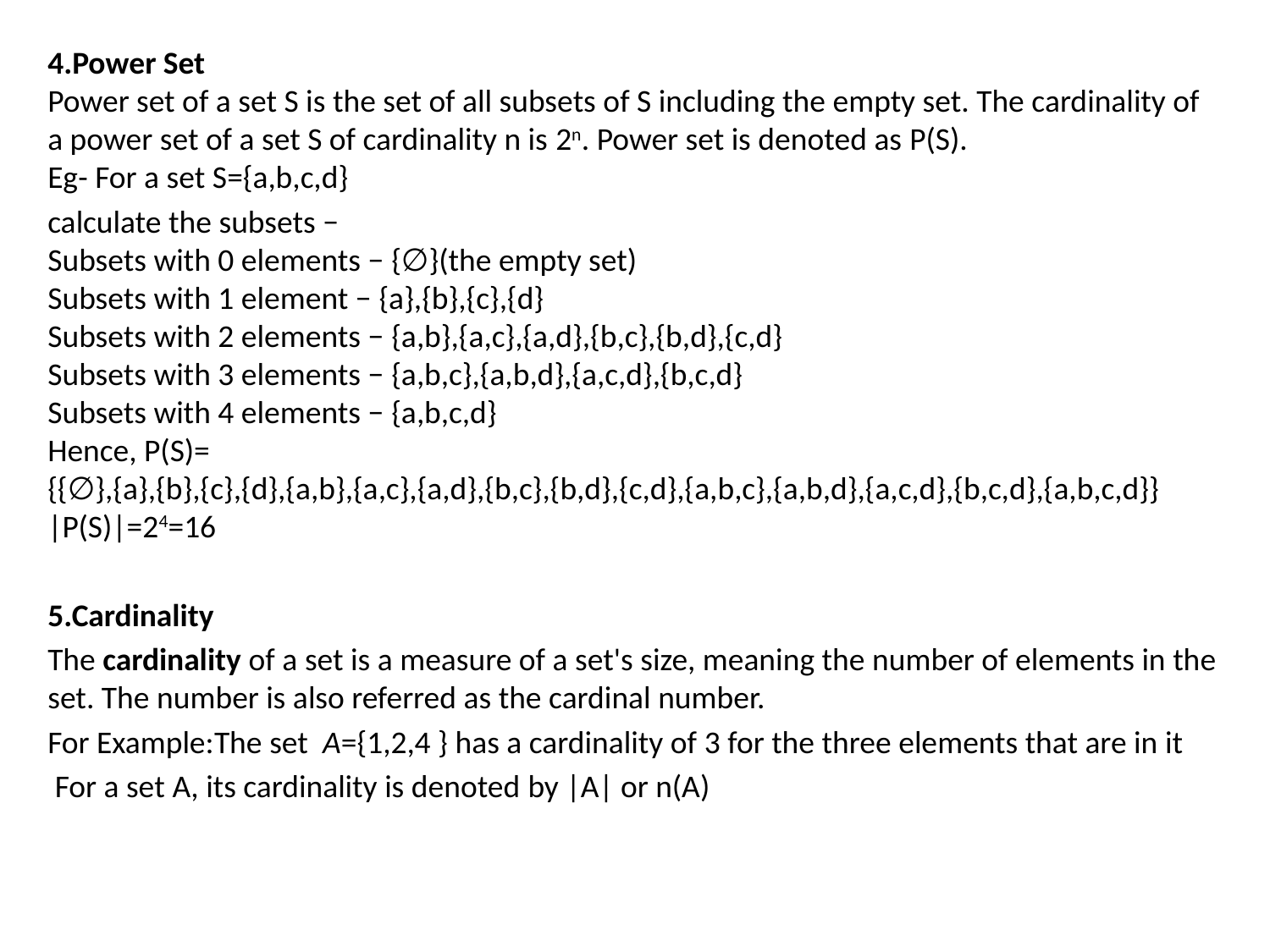

4.Power Set
Power set of a set S is the set of all subsets of S including the empty set. The cardinality of a power set of a set S of cardinality n is 2n. Power set is denoted as P(S).
Eg- For a set S={a,b,c,d}
calculate the subsets −
Subsets with 0 elements − {∅}(the empty set)
Subsets with 1 element − {a},{b},{c},{d}
Subsets with 2 elements − {a,b},{a,c},{a,d},{b,c},{b,d},{c,d}
Subsets with 3 elements − {a,b,c},{a,b,d},{a,c,d},{b,c,d}
Subsets with 4 elements − {a,b,c,d}
Hence, P(S)=
{{∅},{a},{b},{c},{d},{a,b},{a,c},{a,d},{b,c},{b,d},{c,d},{a,b,c},{a,b,d},{a,c,d},{b,c,d},{a,b,c,d}}
|P(S)|=24=16

5.Cardinality
The cardinality of a set is a measure of a set's size, meaning the number of elements in the set. The number is also referred as the cardinal number.
For Example:The set  A={1,2,4 } has a cardinality of 3 for the three elements that are in it
 For a set A, its cardinality is denoted by |A| or n(A)